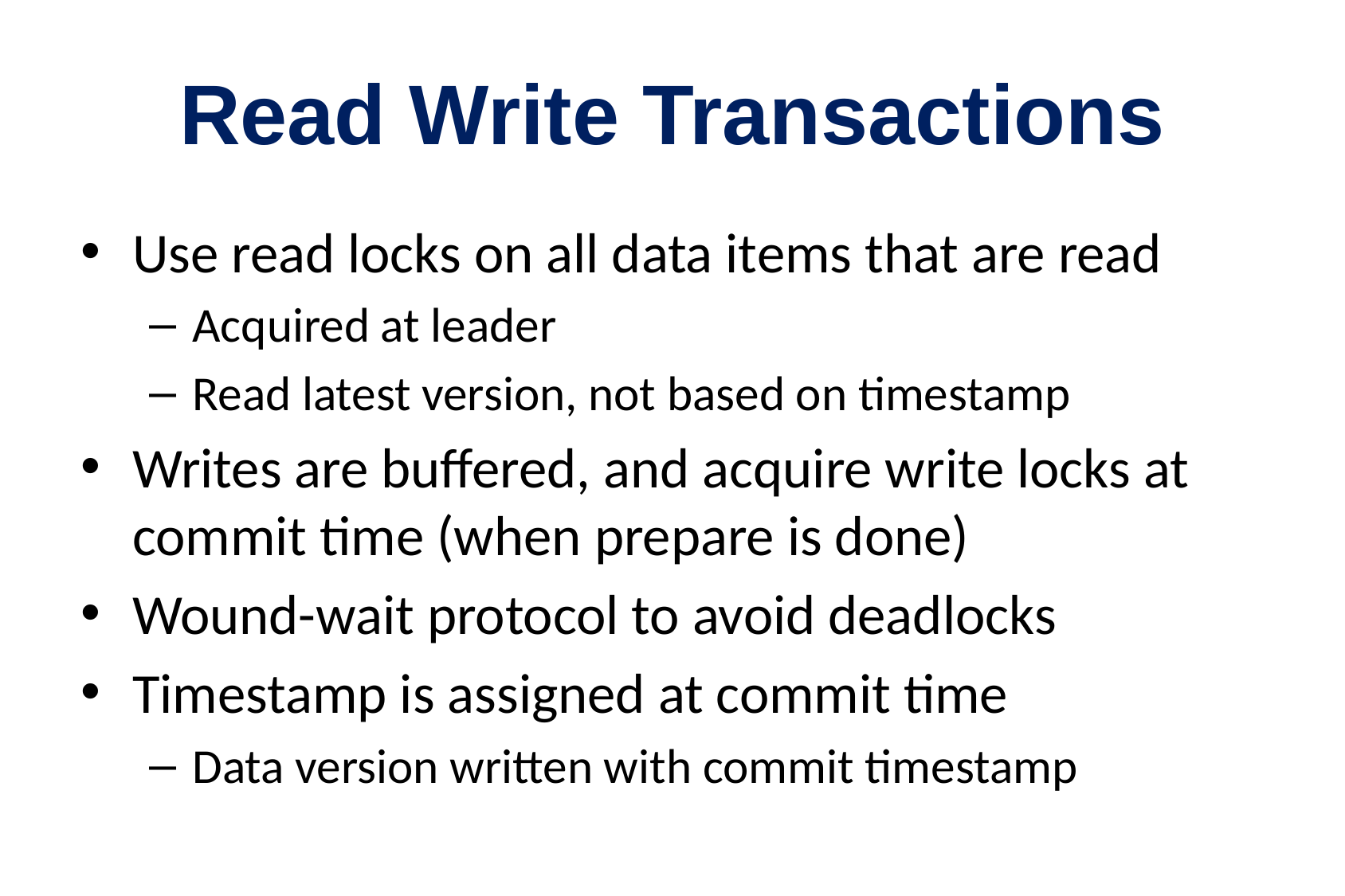

# Read Write Transactions
Use read locks on all data items that are read
Acquired at leader
Read latest version, not based on timestamp
Writes are buffered, and acquire write locks at commit time (when prepare is done)
Wound-wait protocol to avoid deadlocks
Timestamp is assigned at commit time
Data version written with commit timestamp